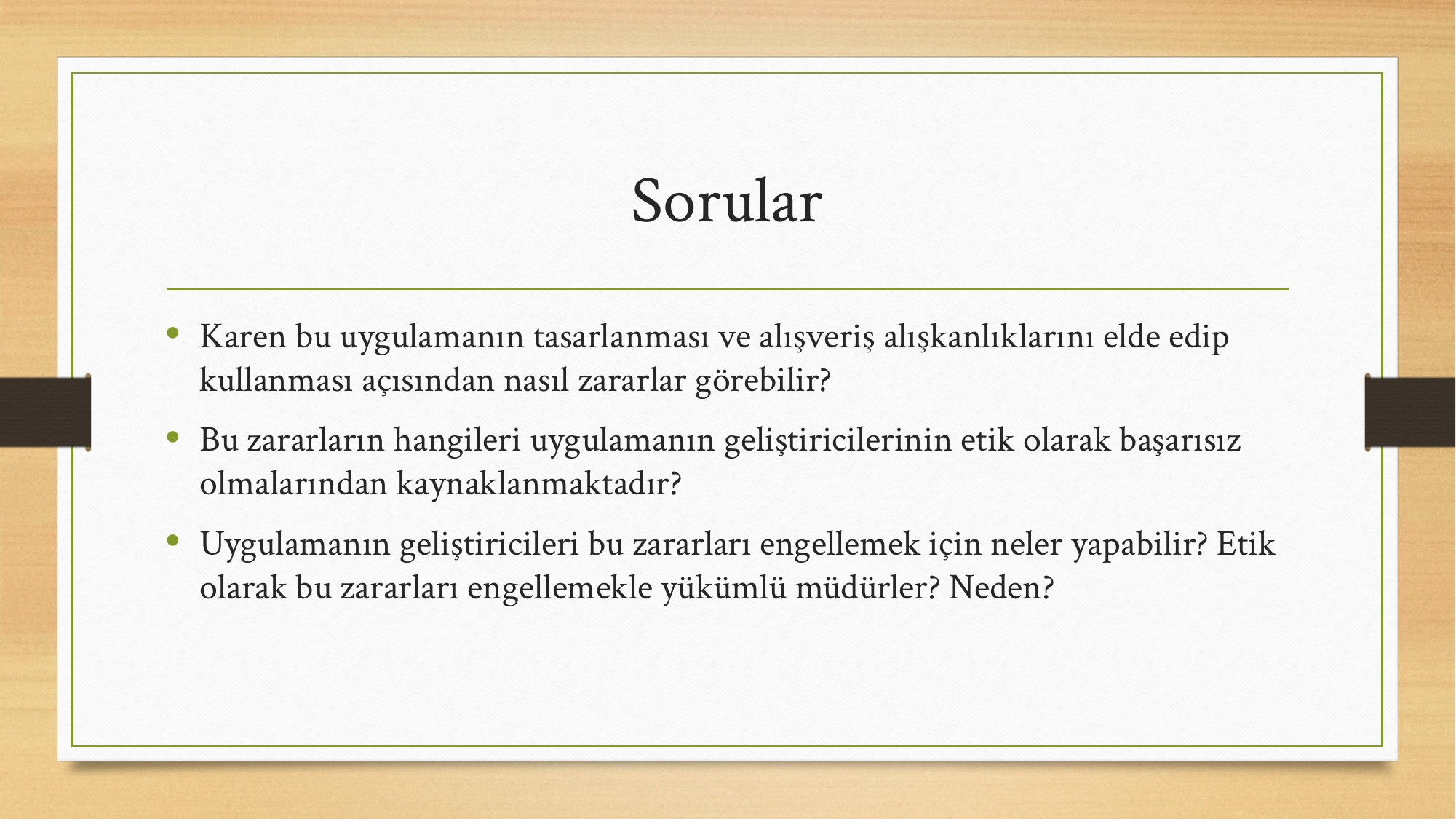

# Sorular
Karen bu uygulamanın tasarlanması ve alışveriş alışkanlıklarını elde edip kullanması açısından nasıl zararlar görebilir?
Bu zararların hangileri uygulamanın geliştiricilerinin etik olarak başarısız olmalarından kaynaklanmaktadır?
Uygulamanın geliştiricileri bu zararları engellemek için neler yapabilir? Etik olarak bu zararları engellemekle yükümlü müdürler? Neden?